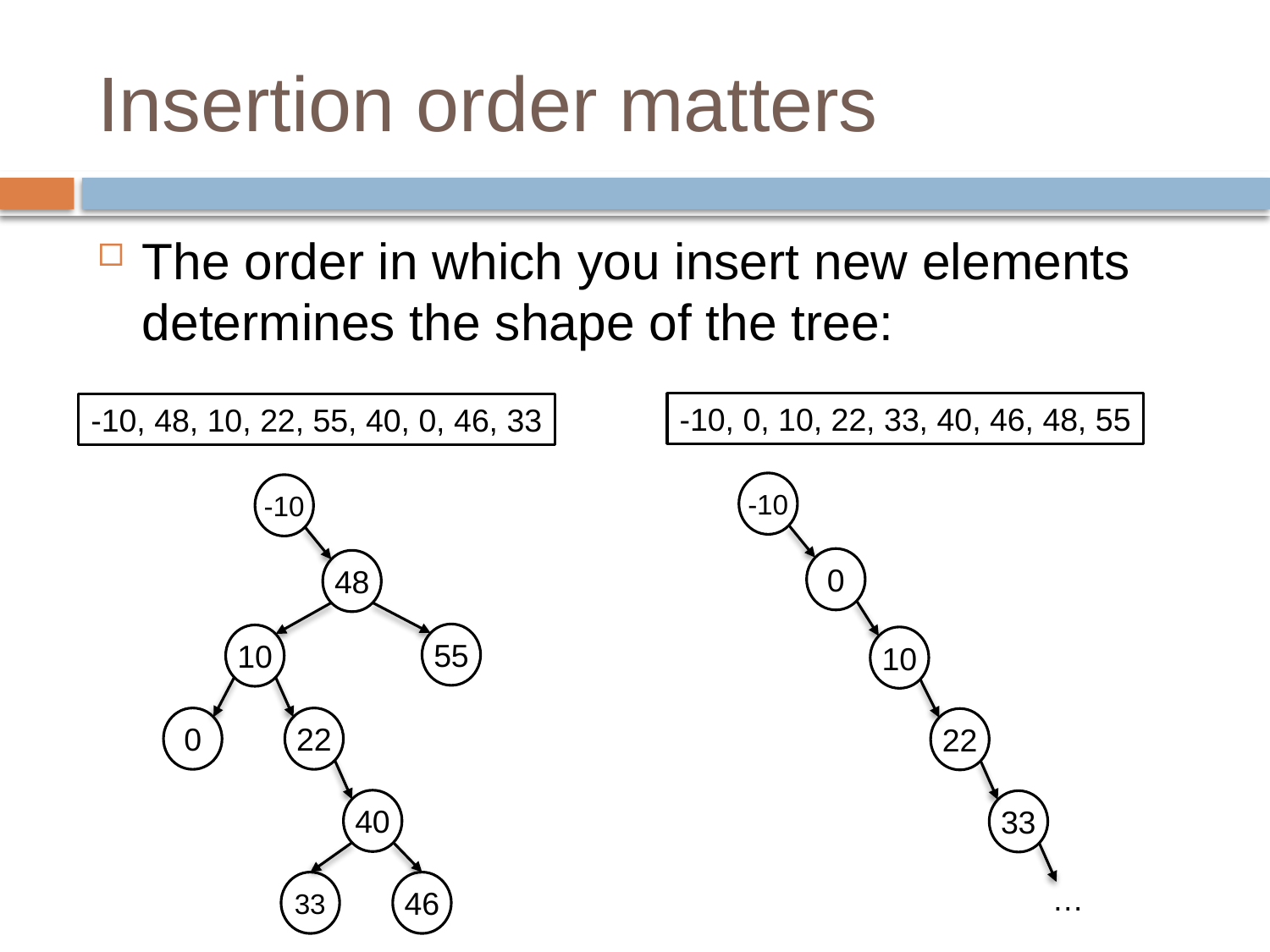

# Insertion order matters
The order in which you insert new elements determines the shape of the tree:

-10, 0, 10, 22, 33, 40, 46, 48, 55
-10, 48, 10, 22, 55, 40, 0, 46, 33
-10
0
10
22
33
…
-10
48
55
10
0
22
40
33
46